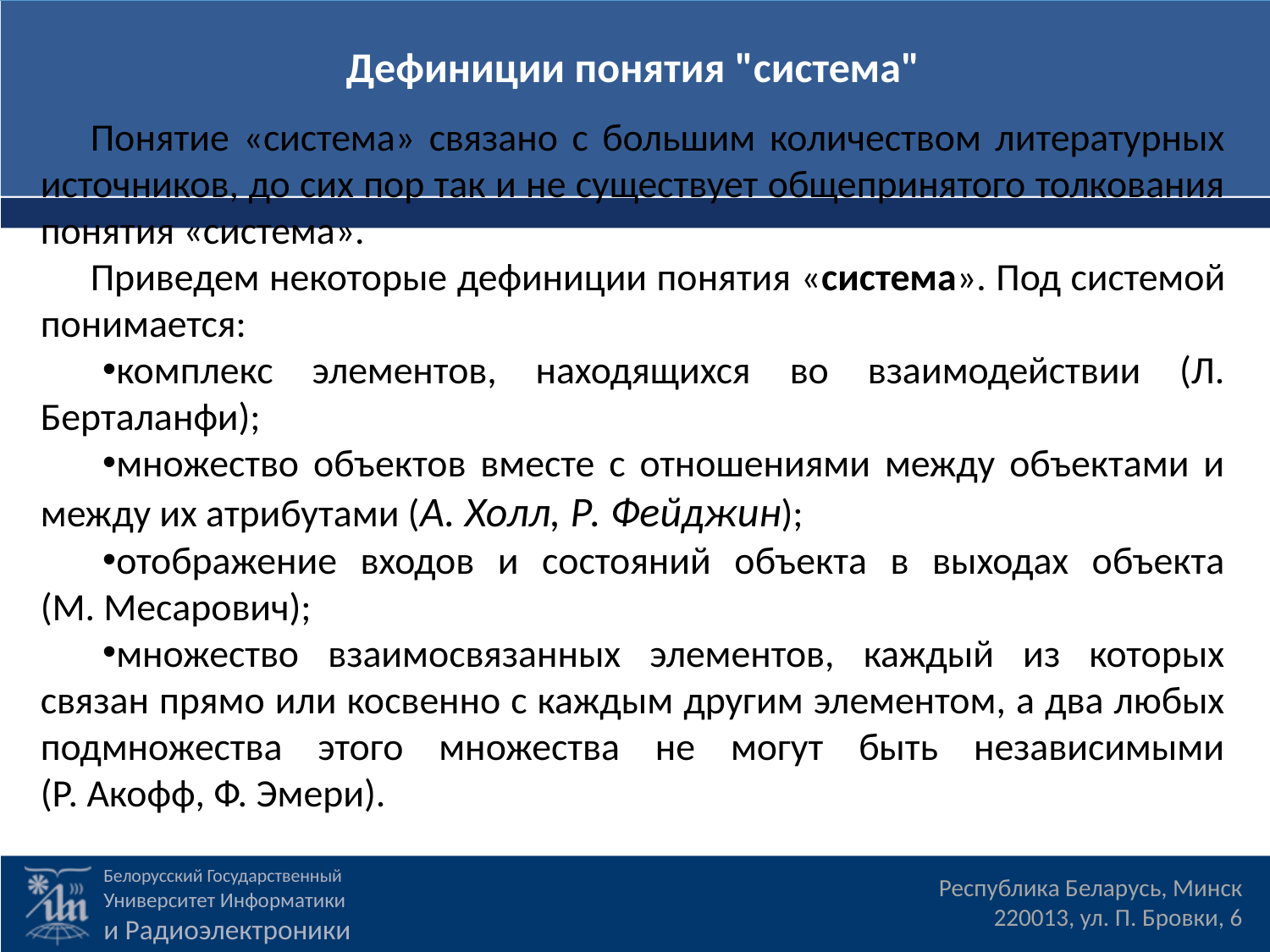

Дефиниции понятия "система"
Понятие «система» связано с большим количеством литературных источников, до сих пор так и не существует общепринятого толкования понятия «система».
Приведем некоторые дефиниции понятия «система». Под системой понимается:
комплекс элементов, находящихся во взаимодействии (Л. Берталанфи);
множество объектов вместе с отношениями между объектами и между их атрибутами (А. Холл, Р. Фейджин);
отображение входов и состояний объекта в выходах объекта (М. Месарович);
множество взаимосвязанных элементов, каждый из которых связан прямо или косвенно с каждым другим элементом, а два любых подмножества этого множества не могут быть независимыми (Р. Акофф, Ф. Эмери).